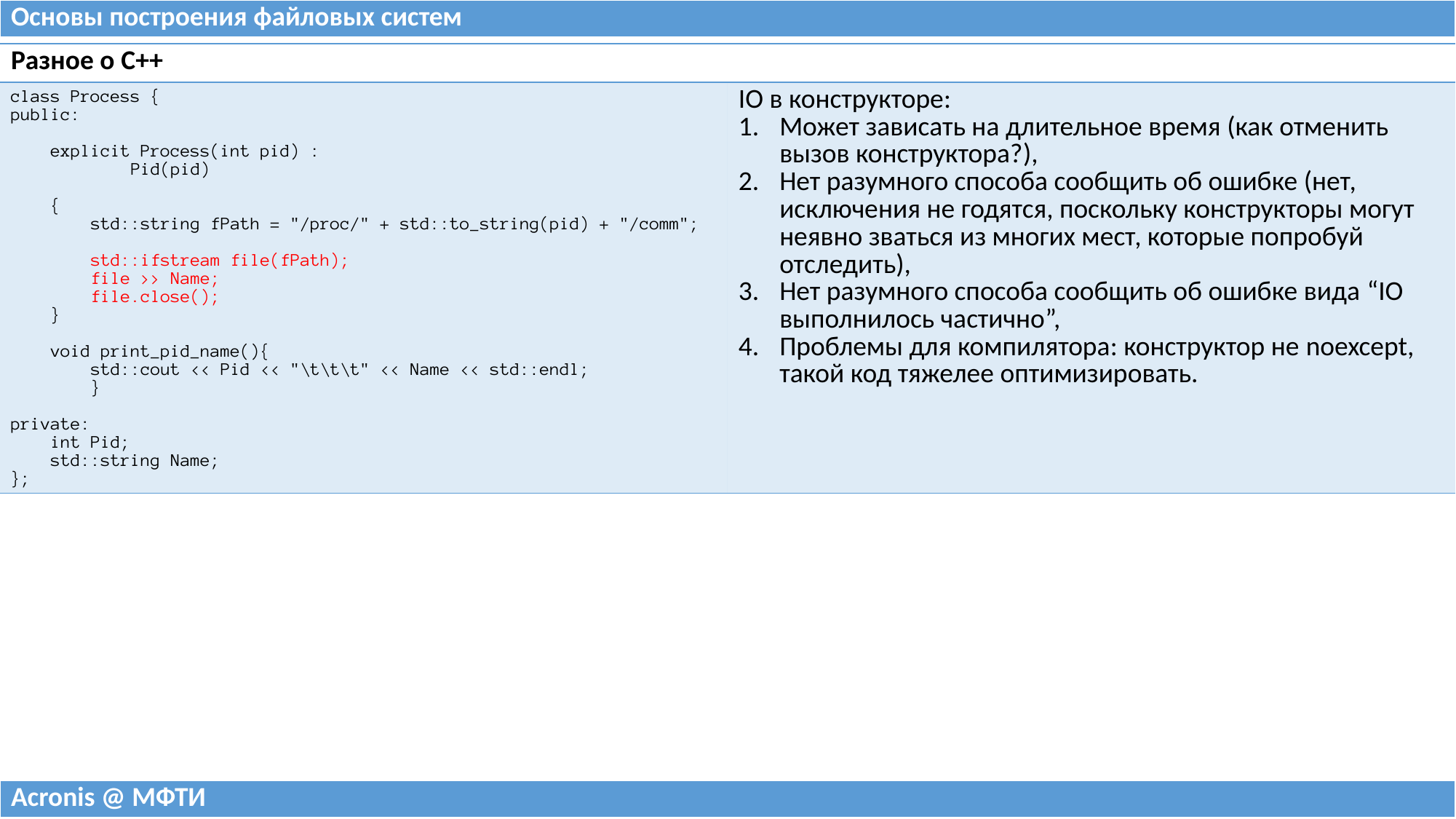

| Основы построения файловых систем |
| --- |
| Разное о C++ |  |
| --- | --- |
| class Process { public: explicit Process(int pid) : Pid(pid) { std::string fPath = "/proc/" + std::to\_string(pid) + "/comm"; std::ifstream file(fPath); file >> Name; file.close(); } void print\_pid\_name(){ std::cout << Pid << "\t\t\t" << Name << std::endl; } private: int Pid; std::string Name; }; | IO в конструкторе: Может зависать на длительное время (как отменить вызов конструктора?), Нет разумного способа сообщить об ошибке (нет, исключения не годятся, поскольку конструкторы могут неявно зваться из многих мест, которые попробуй отследить), Нет разумного способа сообщить об ошибке вида “IO выполнилось частично”, Проблемы для компилятора: конструктор не noexcept, такой код тяжелее оптимизировать. |
| Acronis @ МФТИ |
| --- |